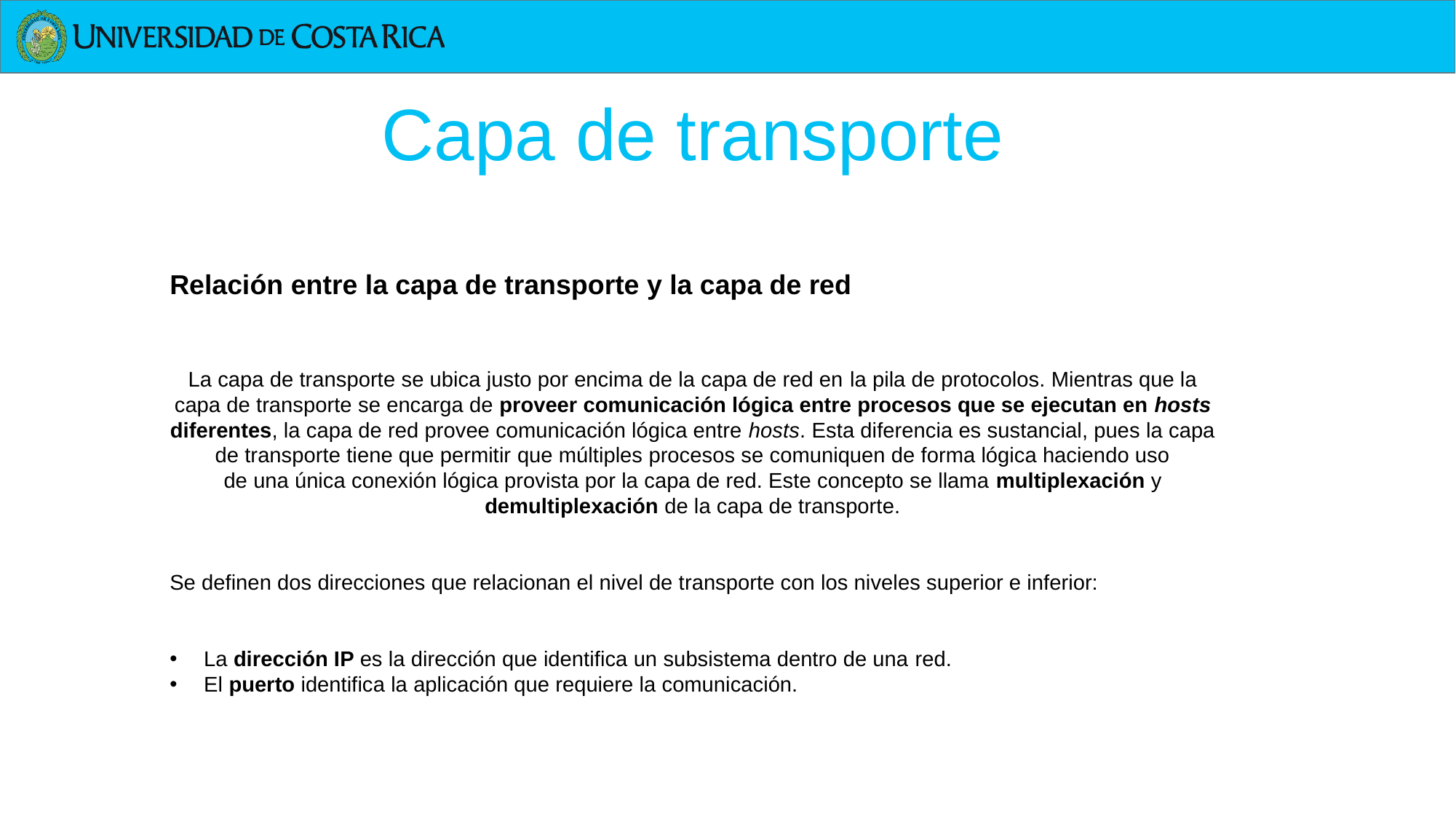

# Capa de transporte

Relación entre la capa de transporte y la capa de red

La capa de transporte se ubica justo por encima de la capa de red en la pila de protocolos. Mientras que la capa de transporte se encarga de proveer comunicación lógica entre procesos que se ejecutan en hosts
diferentes, la capa de red provee comunicación lógica entre hosts. Esta diferencia es sustancial, pues la capa de transporte tiene que permitir que múltiples procesos se comuniquen de forma lógica haciendo uso
de una única conexión lógica provista por la capa de red. Este concepto se llama multiplexación y demultiplexación de la capa de transporte.

Se definen dos direcciones que relacionan el nivel de transporte con los niveles superior e inferior:

La dirección IP es la dirección que identifica un subsistema dentro de una red.
El puerto identifica la aplicación que requiere la comunicación.